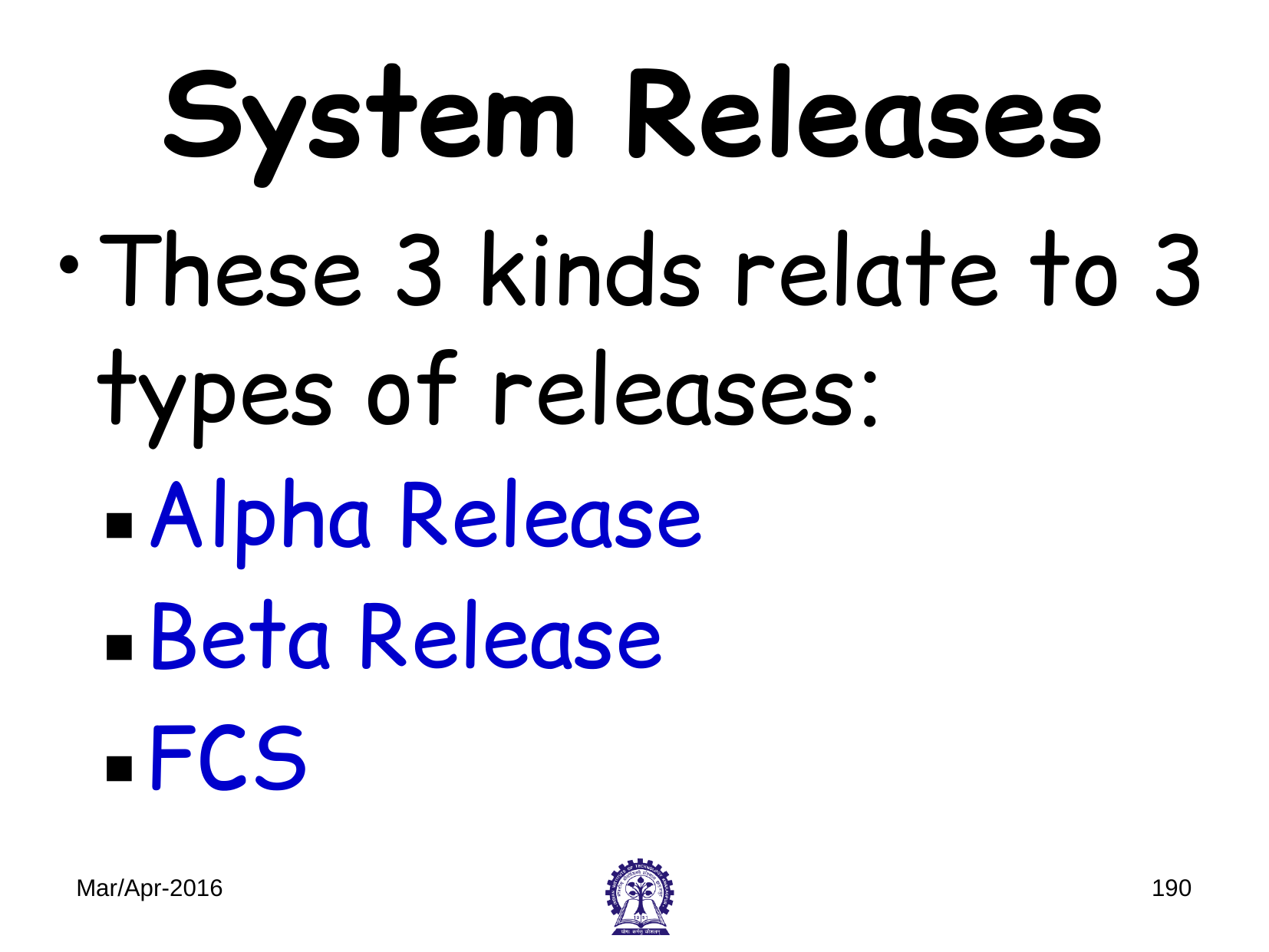

# System Releases
These 3 kinds relate to 3 types of releases:
Alpha Release
Beta Release
FCS
Mar/Apr-2016
190